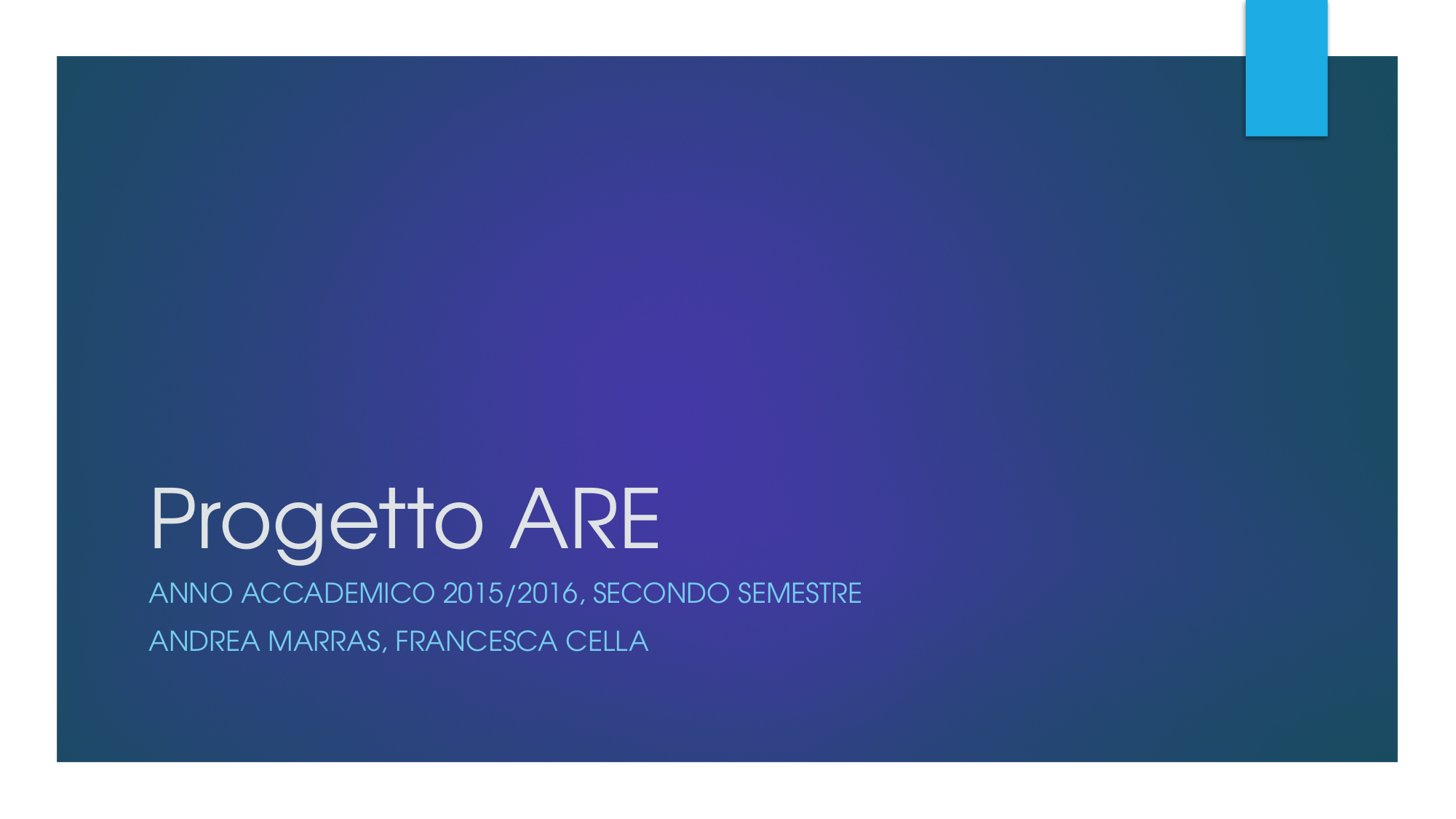

# Progetto ARE
Anno accademico 2015/2016, secondo semestre
Andrea marras, francesca cella